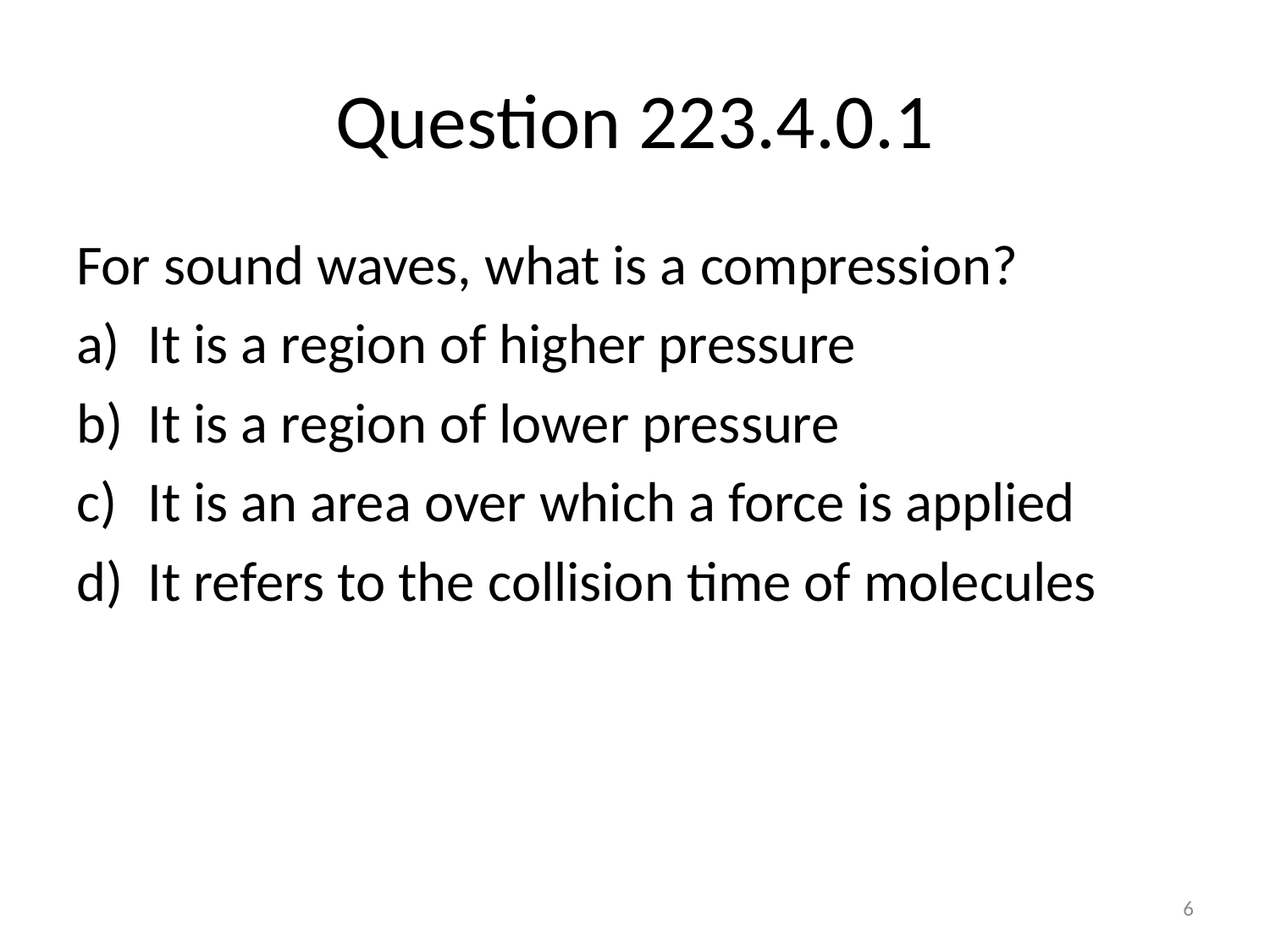

# Question 223.4.0.1
For sound waves, what is a compression?
It is a region of higher pressure
It is a region of lower pressure
It is an area over which a force is applied
It refers to the collision time of molecules
6